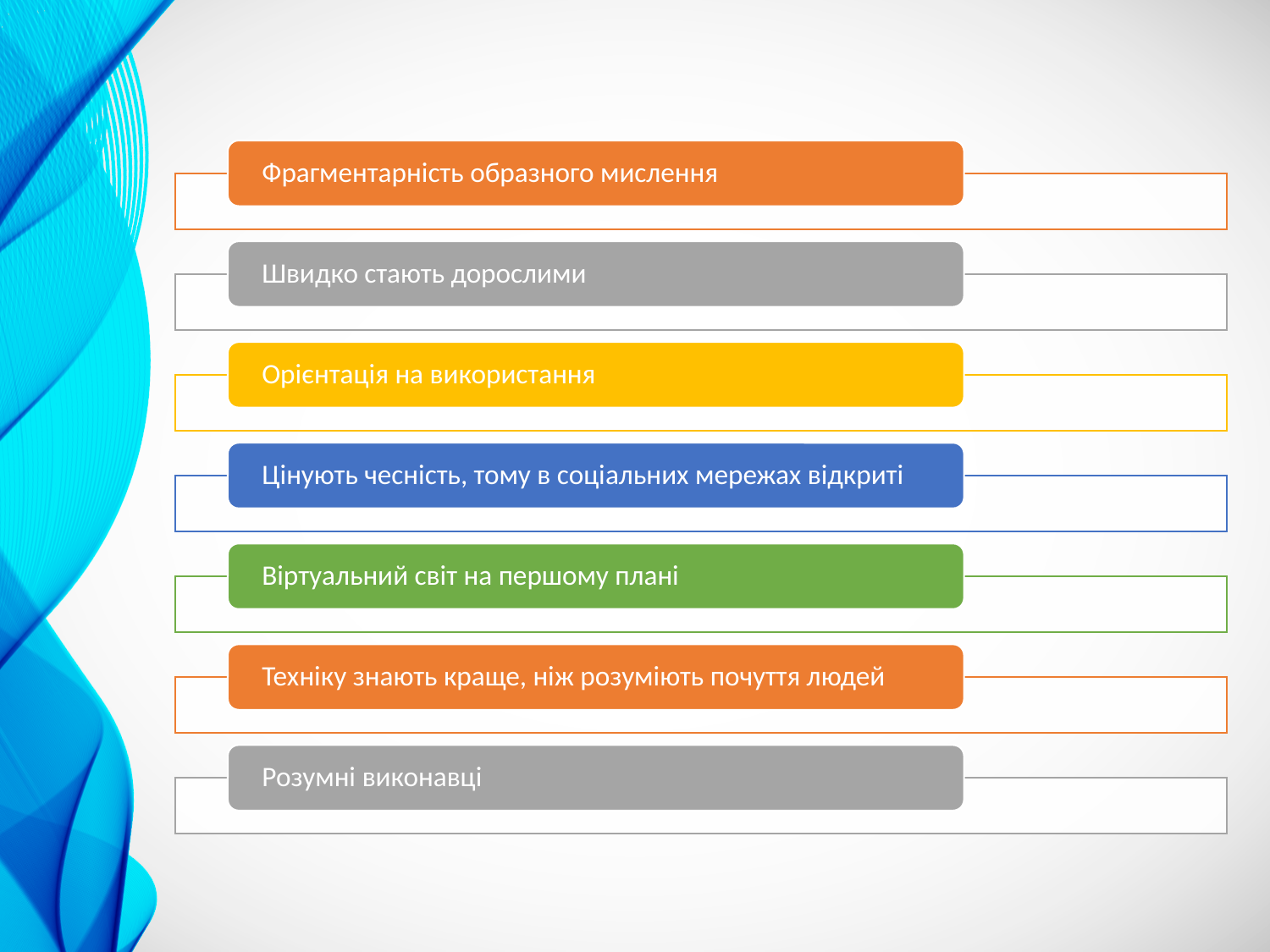

Фрагментарність образного мислення
Швидко стають дорослими
Орієнтація на використання
Цінують чесність, тому в соціальних мережах відкриті
Віртуальний світ на першому плані
Техніку знають краще, ніж розуміють почуття людей
Розумні виконавці